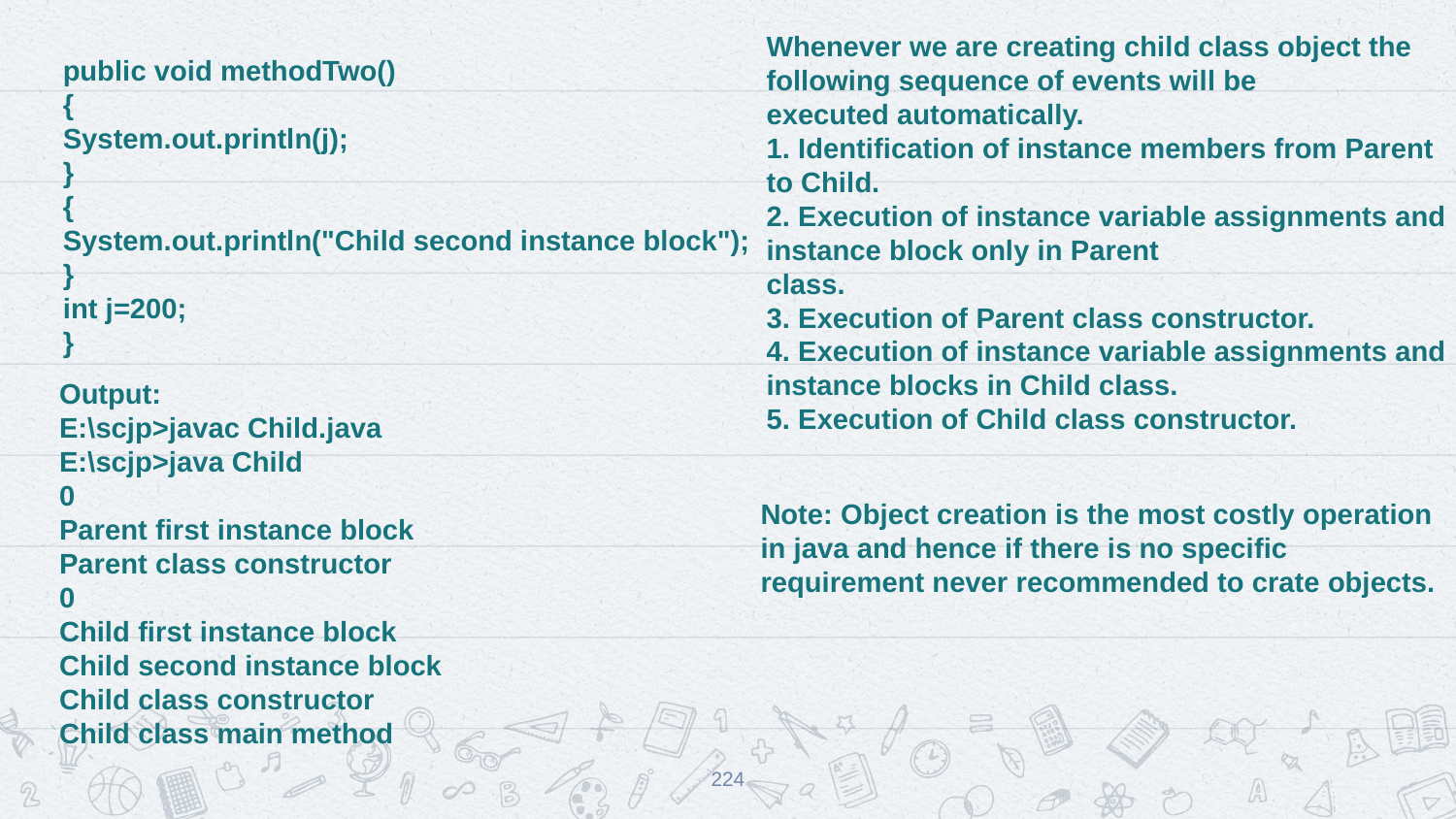

Whenever we are creating child class object the following sequence of events will be
executed automatically.
1. Identification of instance members from Parent to Child.
2. Execution of instance variable assignments and instance block only in Parent
class.
3. Execution of Parent class constructor.
4. Execution of instance variable assignments and instance blocks in Child class.
5. Execution of Child class constructor.
public void methodTwo()
{
System.out.println(j);
}
{
System.out.println("Child second instance block");
}
int j=200;
}
Output:
E:\scjp>javac Child.java
E:\scjp>java Child
0
Parent first instance block
Parent class constructor
0
Child first instance block
Child second instance block
Child class constructor
Child class main method
Note: Object creation is the most costly operation in java and hence if there is no specific requirement never recommended to crate objects.
224